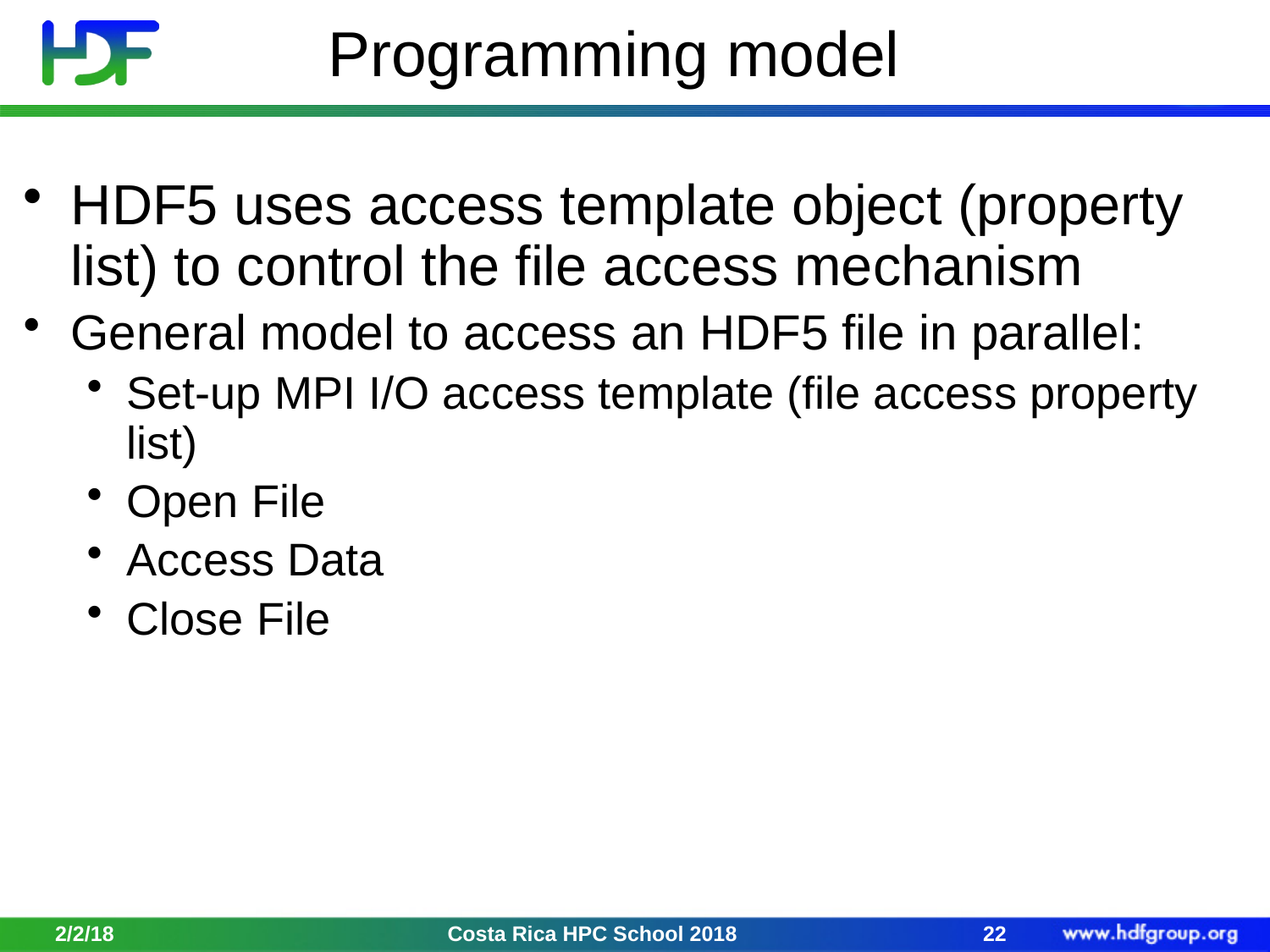

# Programming model
HDF5 uses access template object (property list) to control the file access mechanism
General model to access an HDF5 file in parallel:
Set-up MPI I/O access template (file access property list)
Open File
Access Data
Close File

2/2/18
Costa Rica HPC School 2018
22